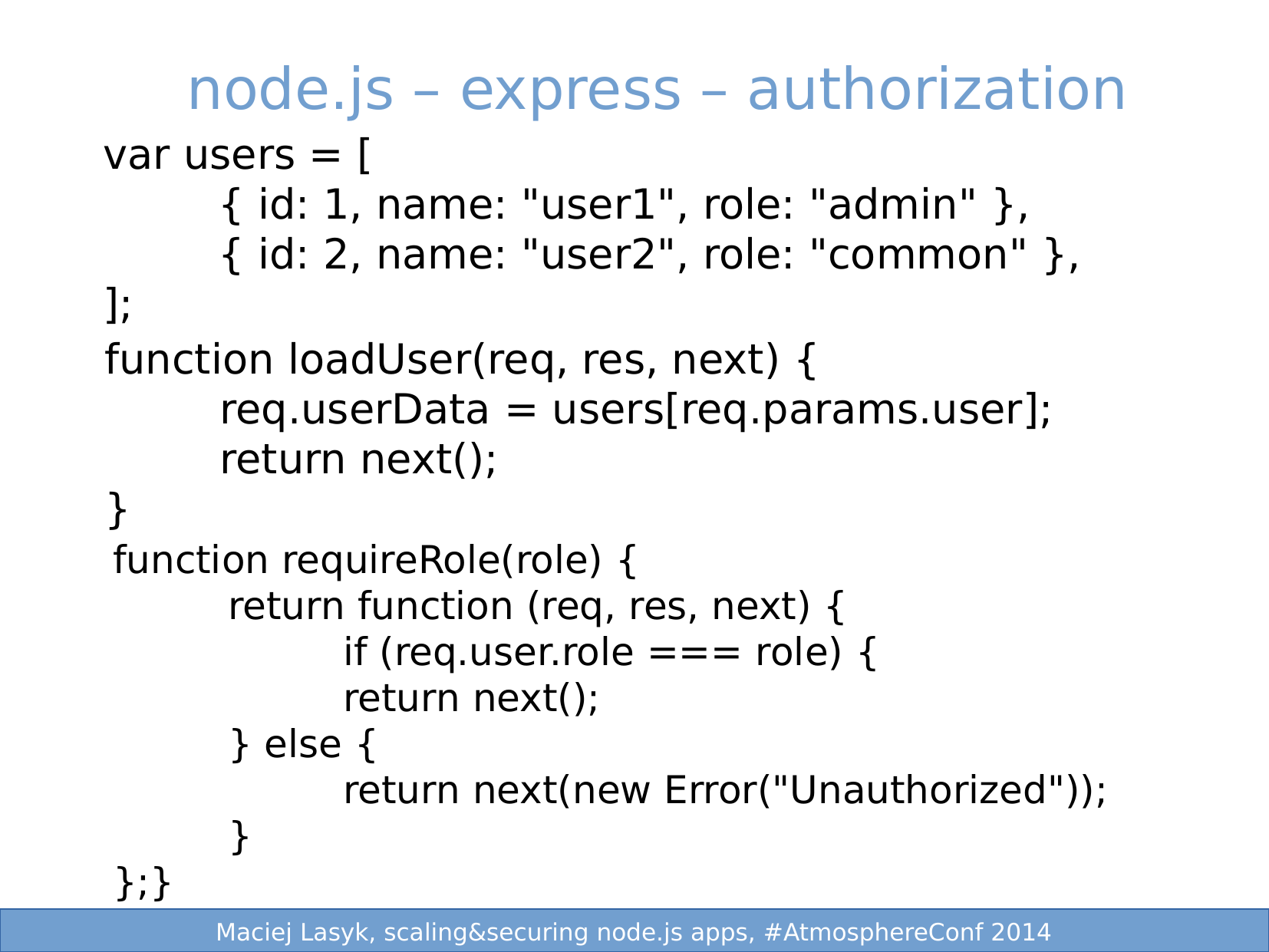

node.js – express – authorization
var users = [
	{ id: 1, name: "user1", role: "admin" },
	{ id: 2, name: "user2", role: "common" },
];
function loadUser(req, res, next) {
	req.userData = users[req.params.user];
	return next();
}
function requireRole(role) {
	return function (req, res, next) {
		if (req.user.role === role) {
		return next();
	} else {
		return next(new Error("Unauthorized"));
	}
};}

 3/25
 1/25

Maciej Lasyk, Ganglia & Nagios
Maciej Lasyk, node.js security
Maciej Lasyk, node.js security
Maciej Lasyk, scaling&securing node.js apps, #AtmosphereConf 2014
Maciej Lasyk, scaling&securing node.js apps